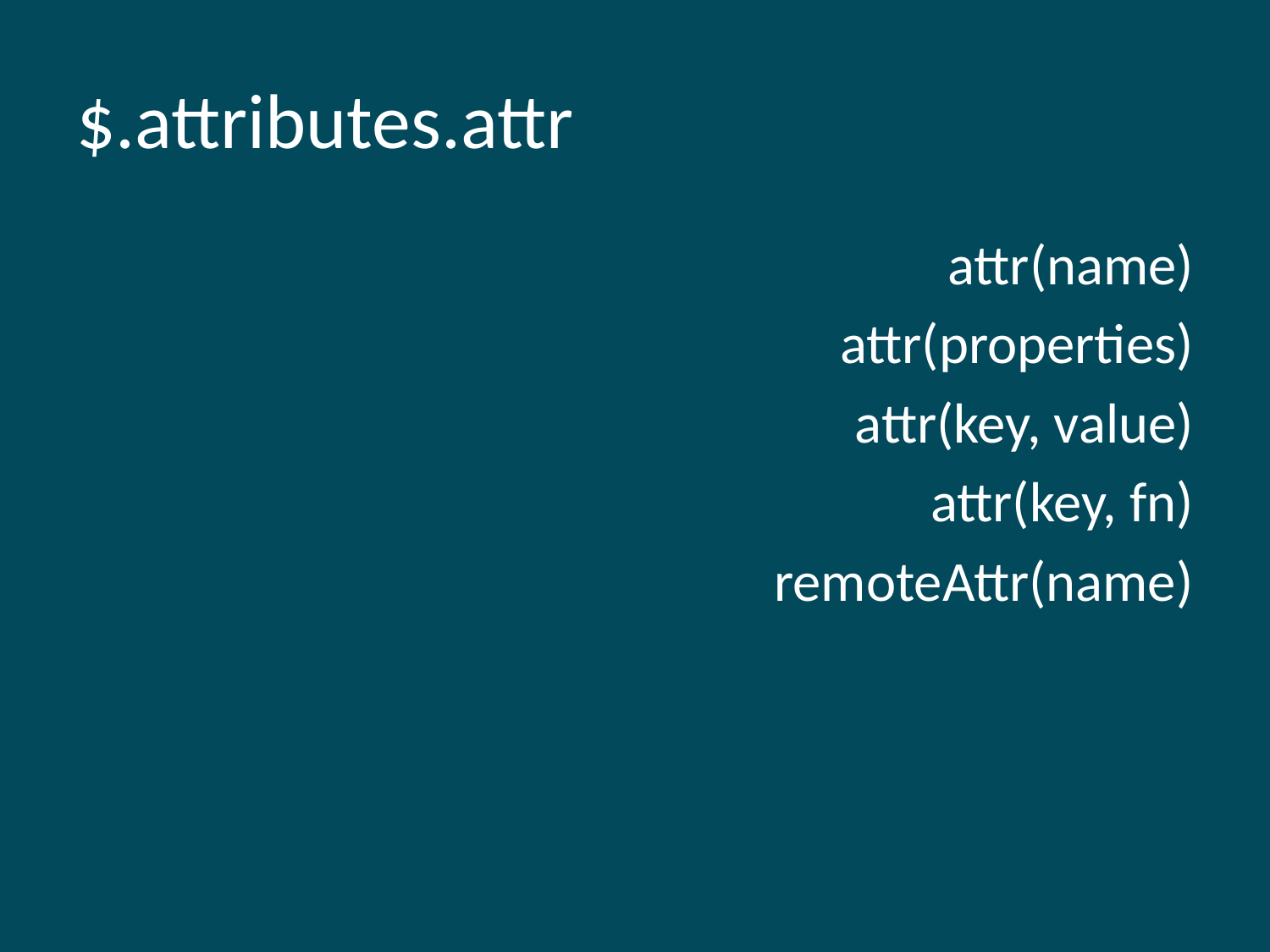

# $.attributes.attr
attr(name)
attr(properties)
attr(key, value)
attr(key, fn)
remoteAttr(name)